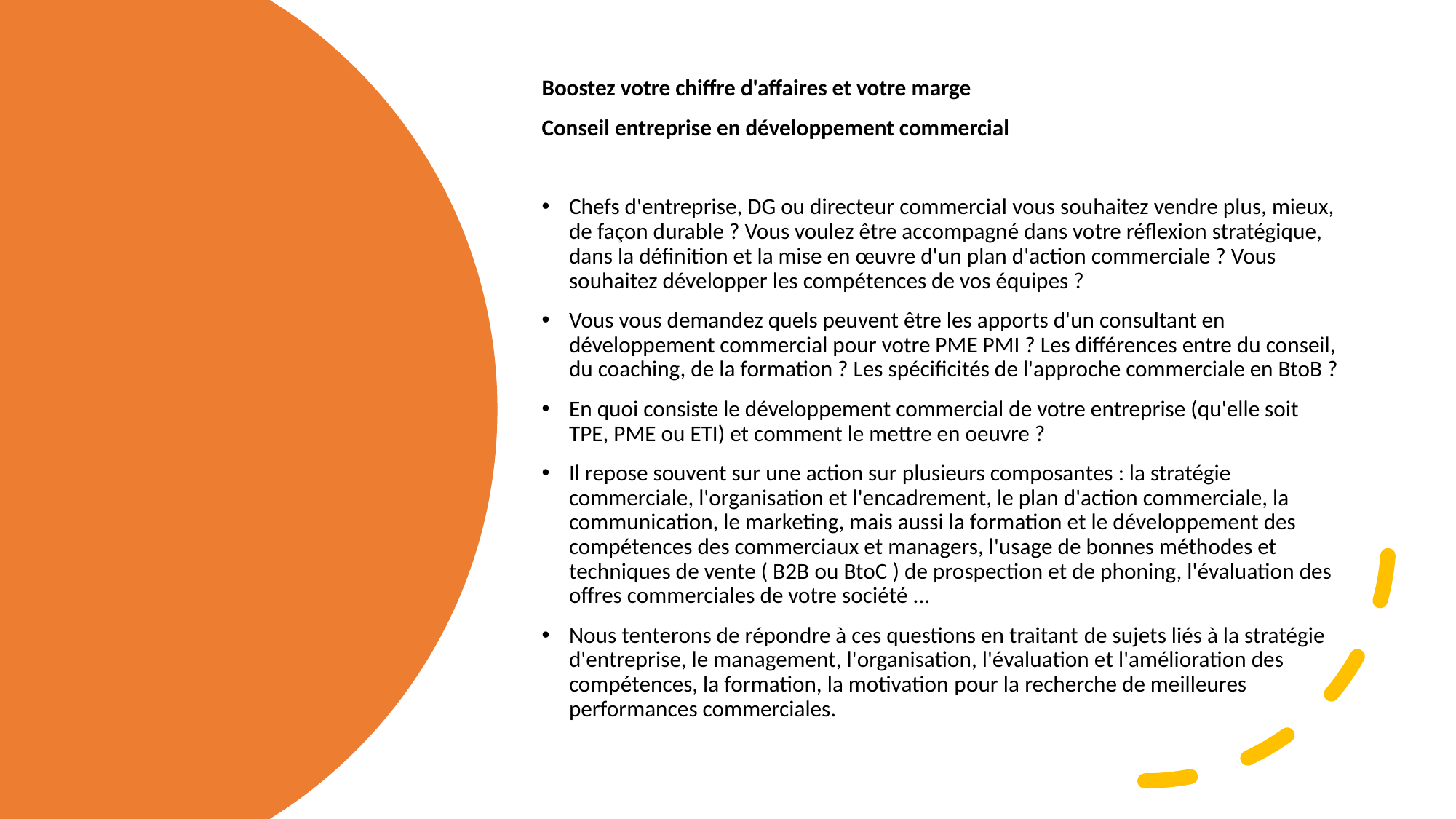

Boostez votre chiffre d'affaires et votre marge
Conseil entreprise en développement commercial

Chefs d'entreprise, DG ou directeur commercial vous souhaitez vendre plus, mieux, de façon durable ? Vous voulez être accompagné dans votre réflexion stratégique, dans la définition et la mise en œuvre d'un plan d'action commerciale ? Vous souhaitez développer les compétences de vos équipes ?
Vous vous demandez quels peuvent être les apports d'un consultant en développement commercial pour votre PME PMI ? Les différences entre du conseil, du coaching, de la formation ? Les spécificités de l'approche commerciale en BtoB ?
En quoi consiste le développement commercial de votre entreprise (qu'elle soit TPE, PME ou ETI) et comment le mettre en oeuvre ?
Il repose souvent sur une action sur plusieurs composantes : la stratégie commerciale, l'organisation et l'encadrement, le plan d'action commerciale, la communication, le marketing, mais aussi la formation et le développement des compétences des commerciaux et managers, l'usage de bonnes méthodes et techniques de vente ( B2B ou BtoC ) de prospection et de phoning, l'évaluation des offres commerciales de votre société ...
Nous tenterons de répondre à ces questions en traitant de sujets liés à la stratégie d'entreprise, le management, l'organisation, l'évaluation et l'amélioration des compétences, la formation, la motivation pour la recherche de meilleures performances commerciales.